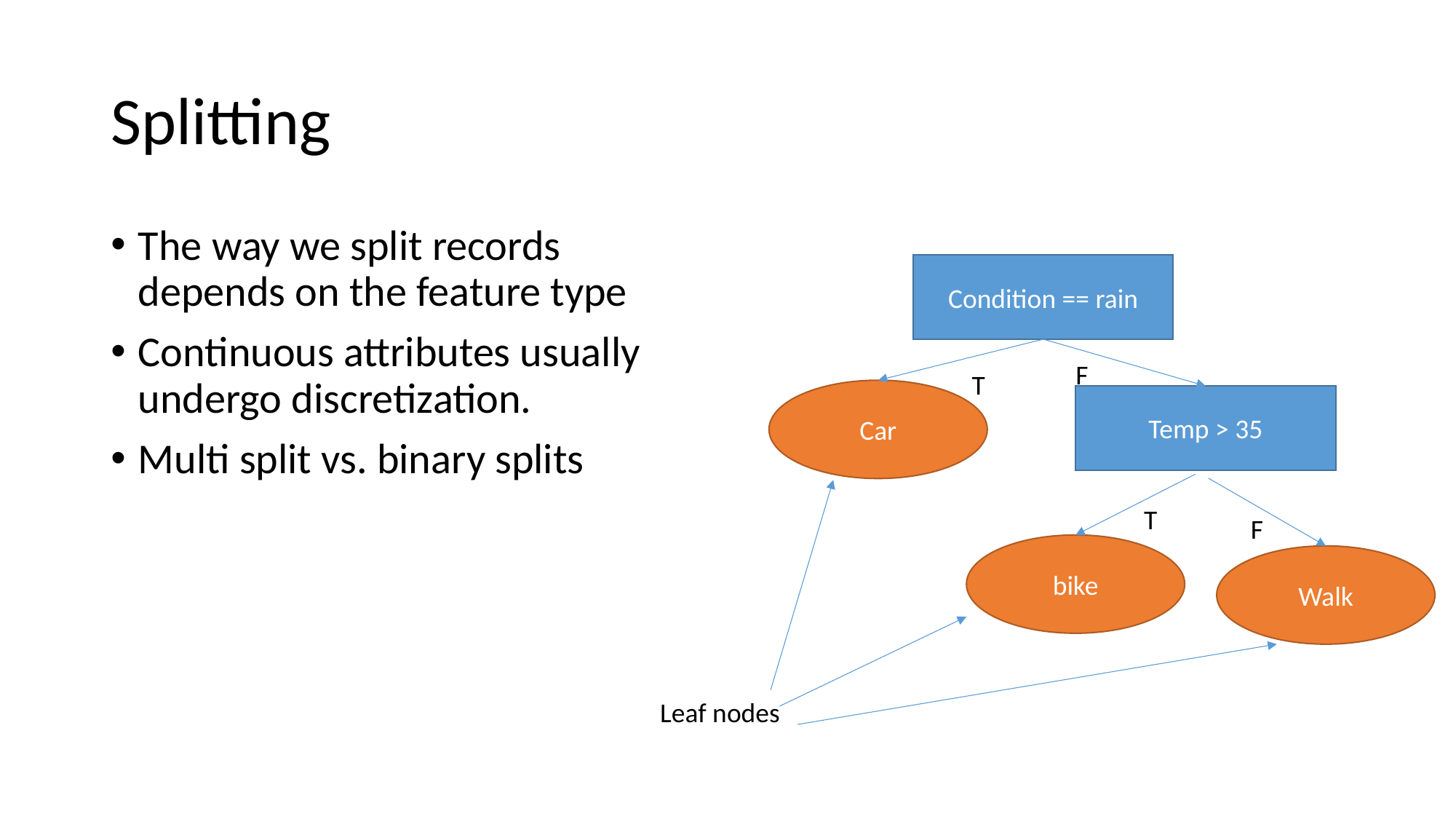

# Splitting
The way we split records depends on the feature type
Continuous attributes usually undergo discretization.
Multi split vs. binary splits

Condition == rain
F
T
Car
Temp > 35
T
F
bike
Walk
Leaf nodes